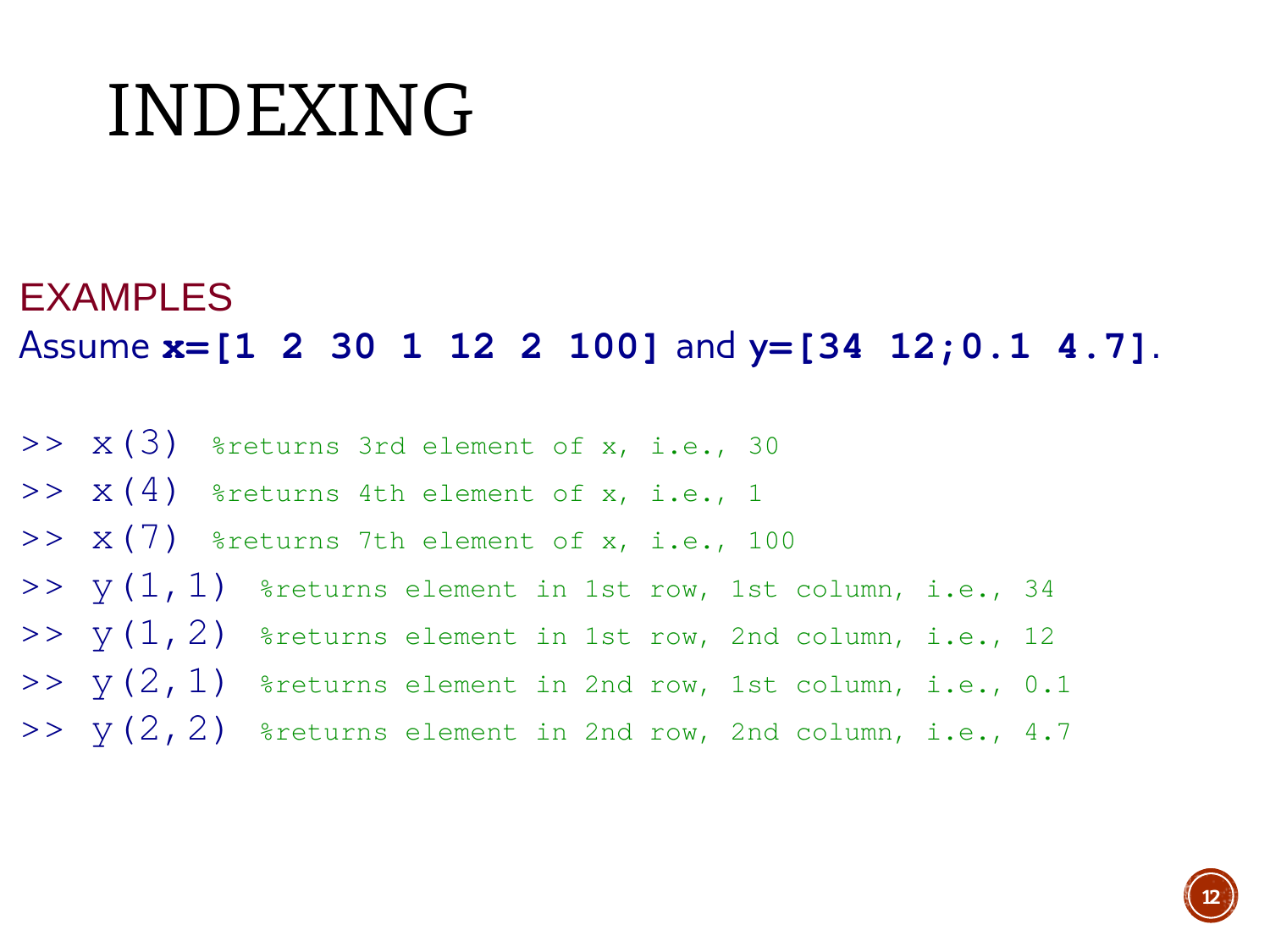

# Indexing
exampleS
Assume x=[1 2 30 1 12 2 100] and y=[34 12;0.1 4.7].

>> x(3) %returns 3rd element of x, i.e., 30
>> x(4) %returns 4th element of x, i.e., 1
>> x(7) %returns 7th element of x, i.e., 100
>> y(1,1) %returns element in 1st row, 1st column, i.e., 34
>> y(1,2) %returns element in 1st row, 2nd column, i.e., 12
>> y(2,1) %returns element in 2nd row, 1st column, i.e., 0.1
>> y(2,2) %returns element in 2nd row, 2nd column, i.e., 4.7
12